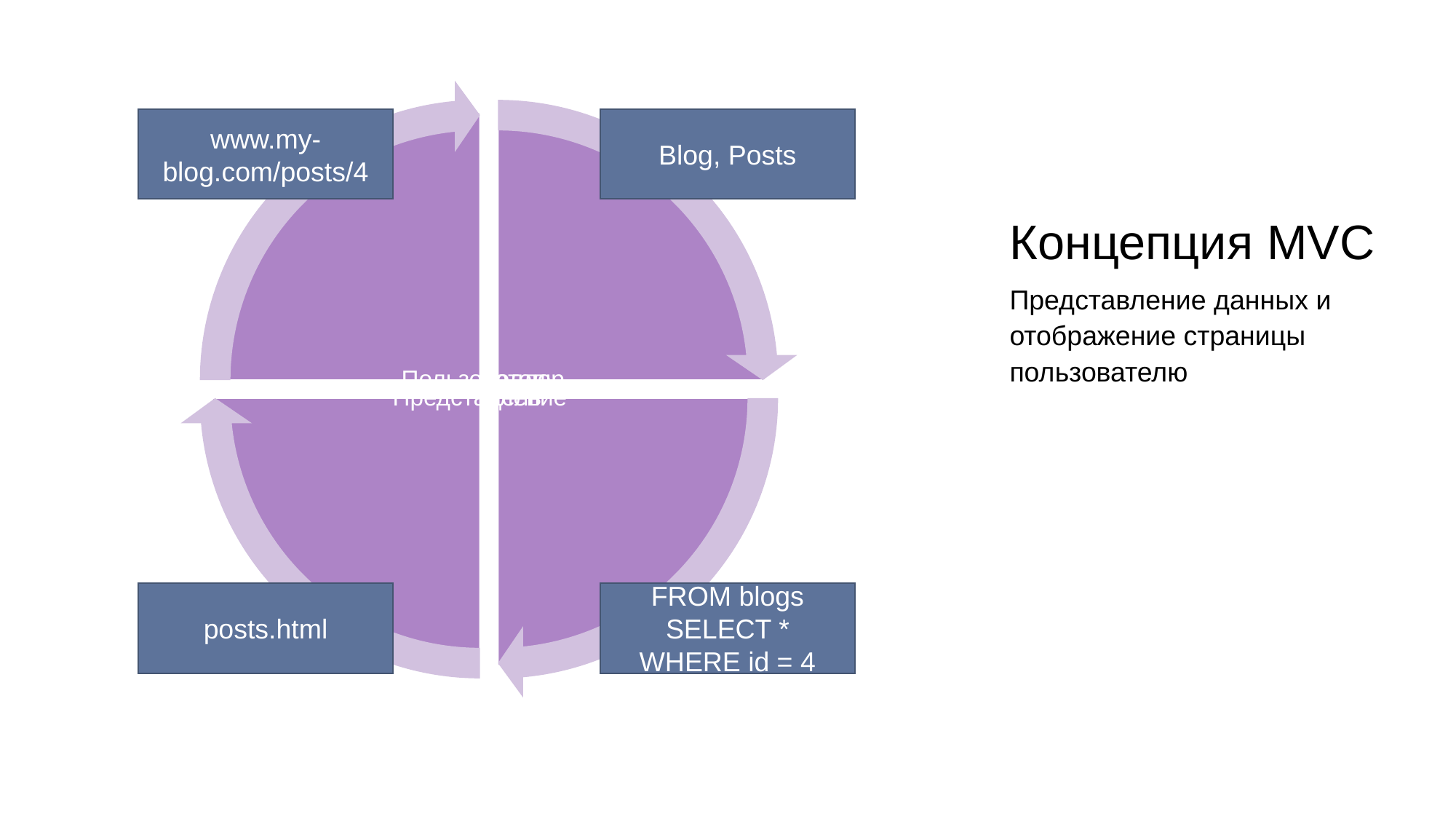

# Концепция MVC
Контроллер
Модель
Представление
Пользователь
www.my-blog.com/posts/4
Blog, Posts
Представление данных и отображение страницы пользователю
posts.html
FROM blogs SELECT * WHERE id = 4